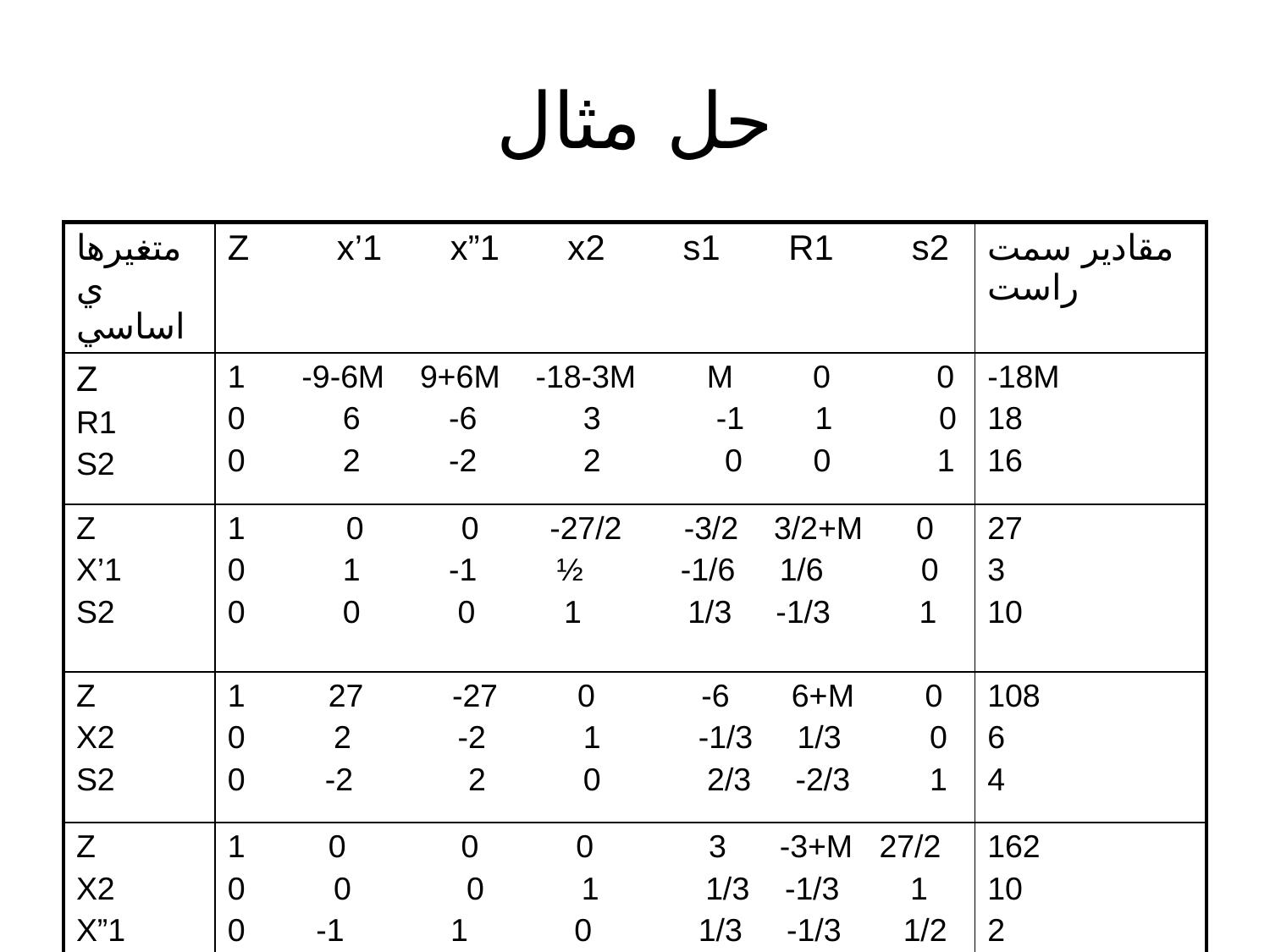

# حل مثال
| متغيرهاي اساسي | Z x’1 x”1 x2 s1 R1 s2 | مقادير سمت راست |
| --- | --- | --- |
| Z R1 S2 | -9-6M 9+6M -18-3M M 0 0 0 6 -6 3 -1 1 0 0 2 -2 2 0 0 1 | -18M 18 16 |
| Z X’1 S2 | 0 0 -27/2 -3/2 3/2+M 0 0 1 -1 ½ -1/6 1/6 0 0 0 0 1 1/3 -1/3 1 | 27 3 10 |
| Z X2 S2 | 27 -27 0 -6 6+M 0 0 2 -2 1 -1/3 1/3 0 0 -2 2 0 2/3 -2/3 1 | 108 6 4 |
| Z X2 X”1 | 0 0 0 3 -3+M 27/2 0 0 0 1 1/3 -1/3 1 0 -1 1 0 1/3 -1/3 1/2 | 162 10 2 |